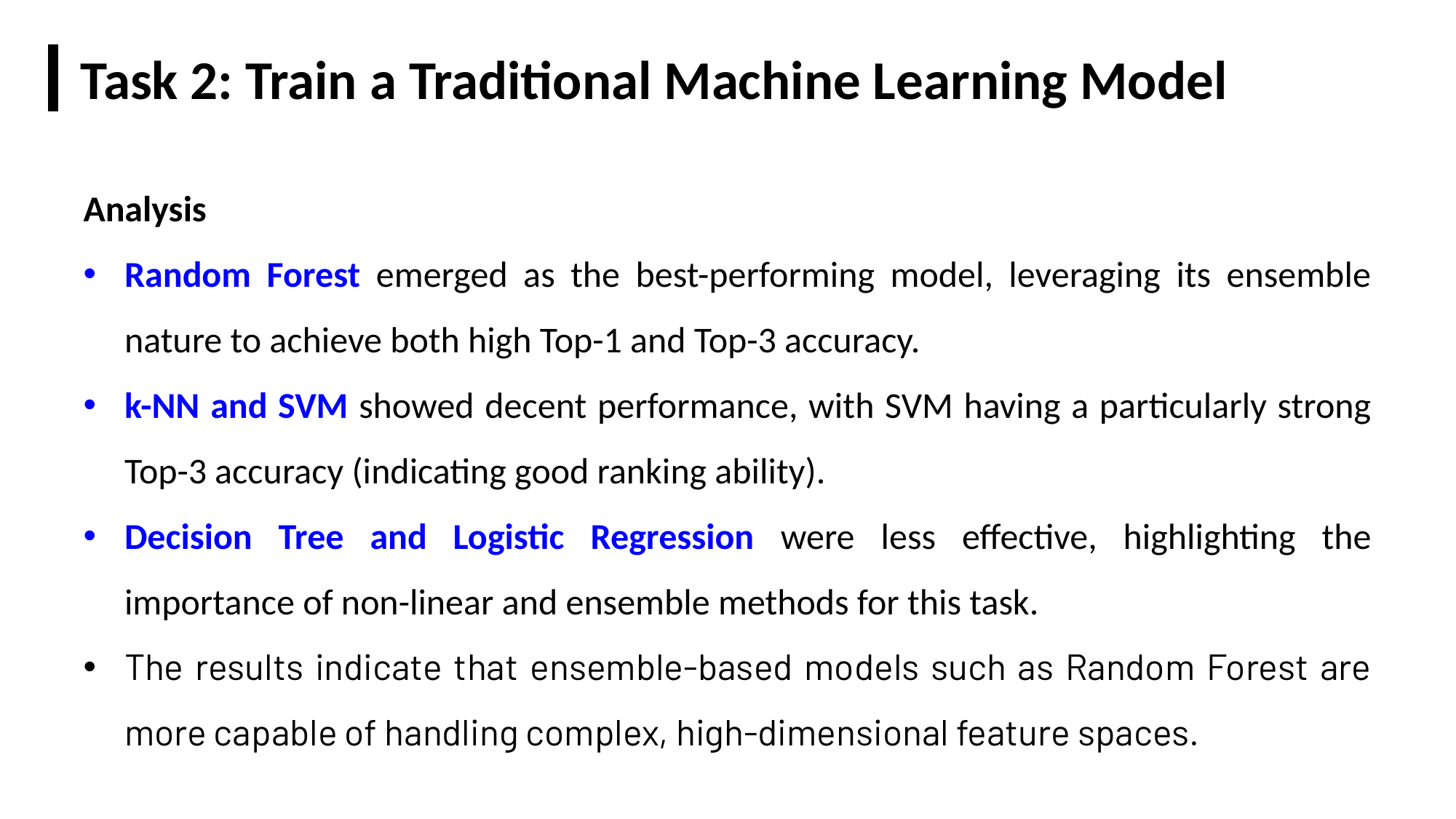

Task 2: Train a Traditional Machine Learning Model

Analysis
Random Forest emerged as the best-performing model, leveraging its ensemble nature to achieve both high Top-1 and Top-3 accuracy.
k-NN and SVM showed decent performance, with SVM having a particularly strong Top-3 accuracy (indicating good ranking ability).
Decision Tree and Logistic Regression were less effective, highlighting the importance of non-linear and ensemble methods for this task.
The results indicate that ensemble-based models such as Random Forest are more capable of handling complex, high-dimensional feature spaces.